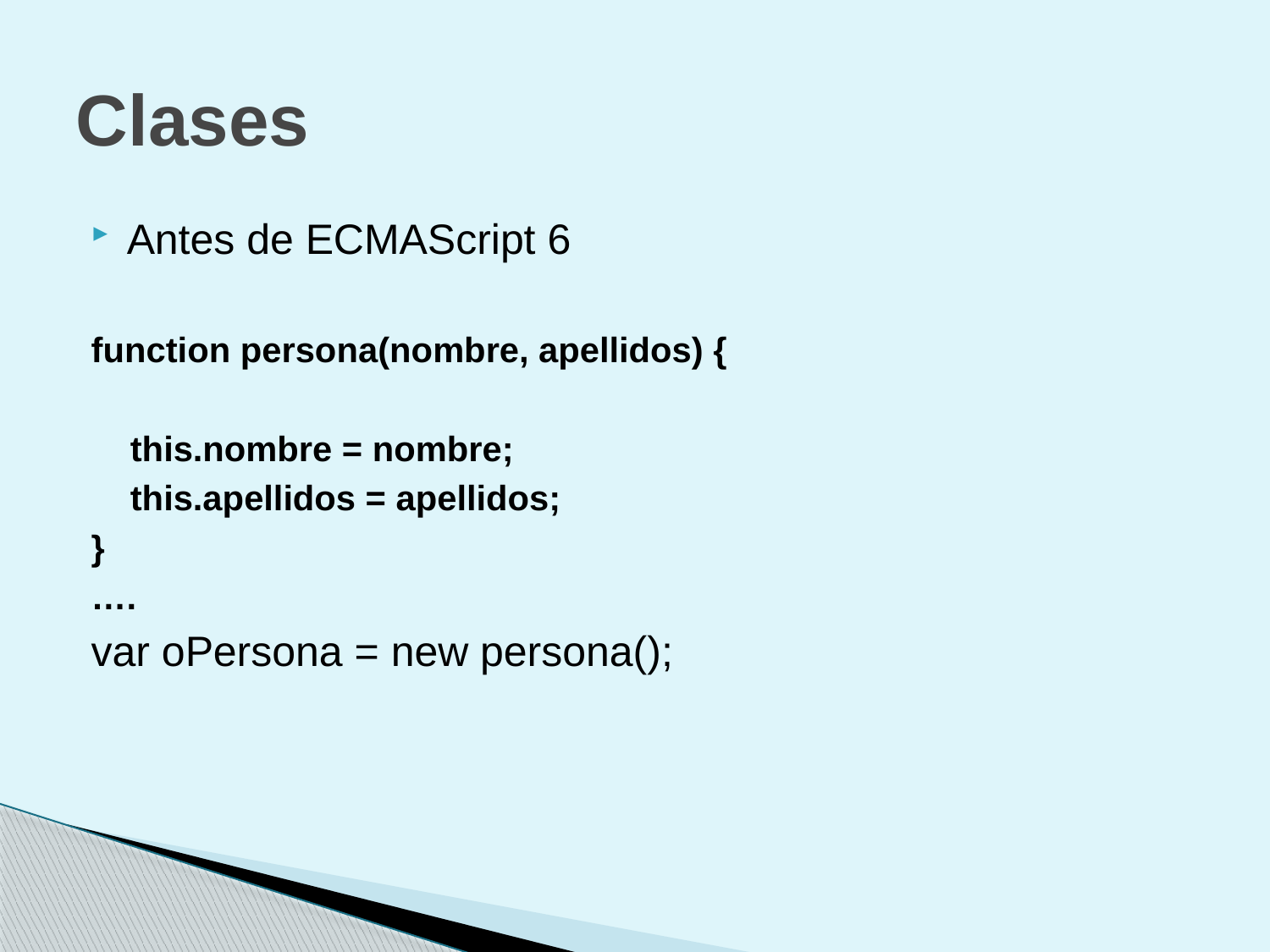

# Clases
Antes de ECMAScript 6

function persona(nombre, apellidos) {

    this.nombre = nombre;
    this.apellidos = apellidos;
}
….
var oPersona = new persona();